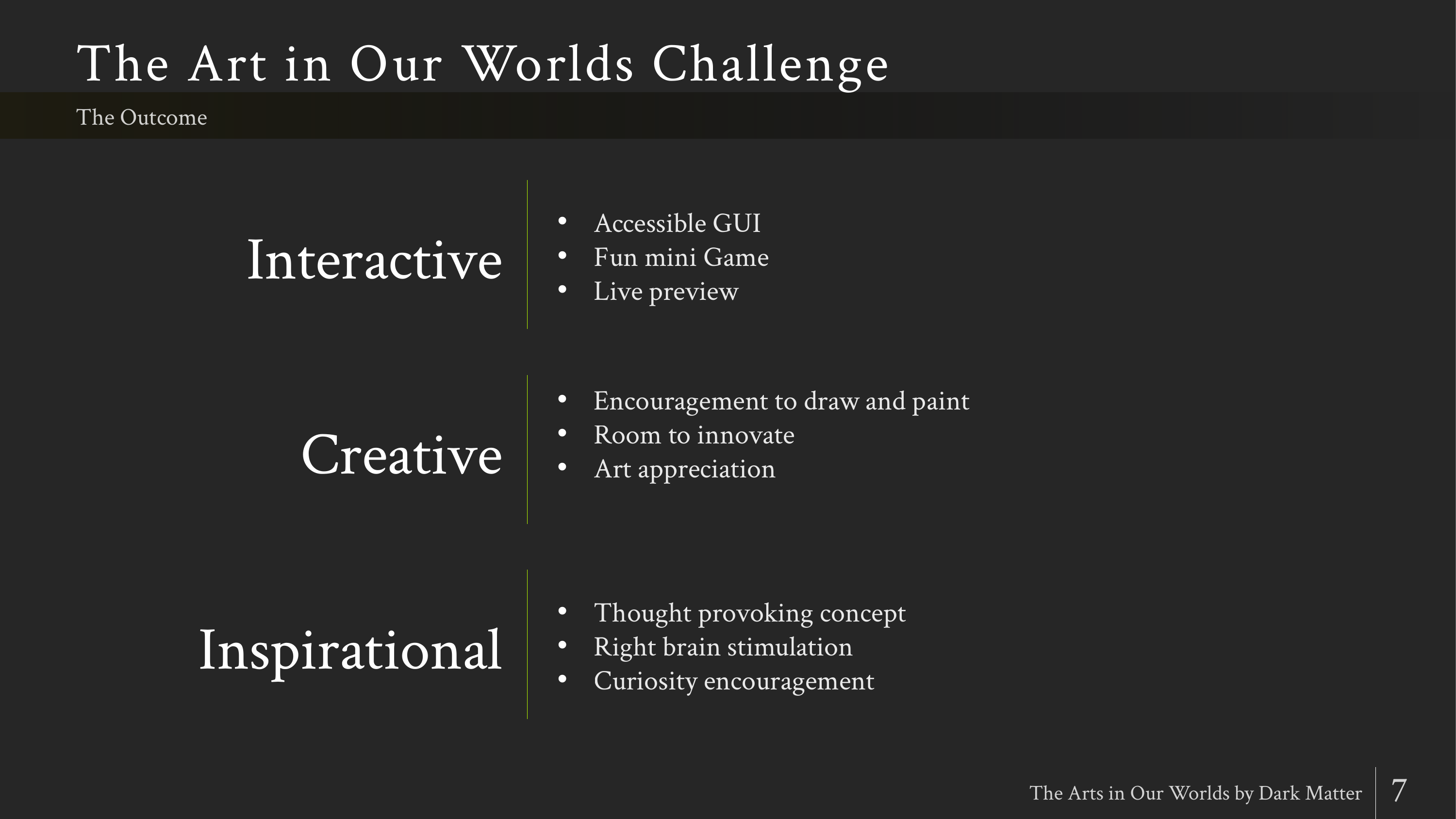

# The Art in Our Worlds Challenge
The Outcome

Accessible GUI
Fun mini Game
Live preview
Interactive

Encouragement to draw and paint
Room to innovate
Art appreciation

Creative

Thought provoking concept
Right brain stimulation
Curiosity encouragement

Inspirational
The Arts in Our Worlds by Dark Matter
7